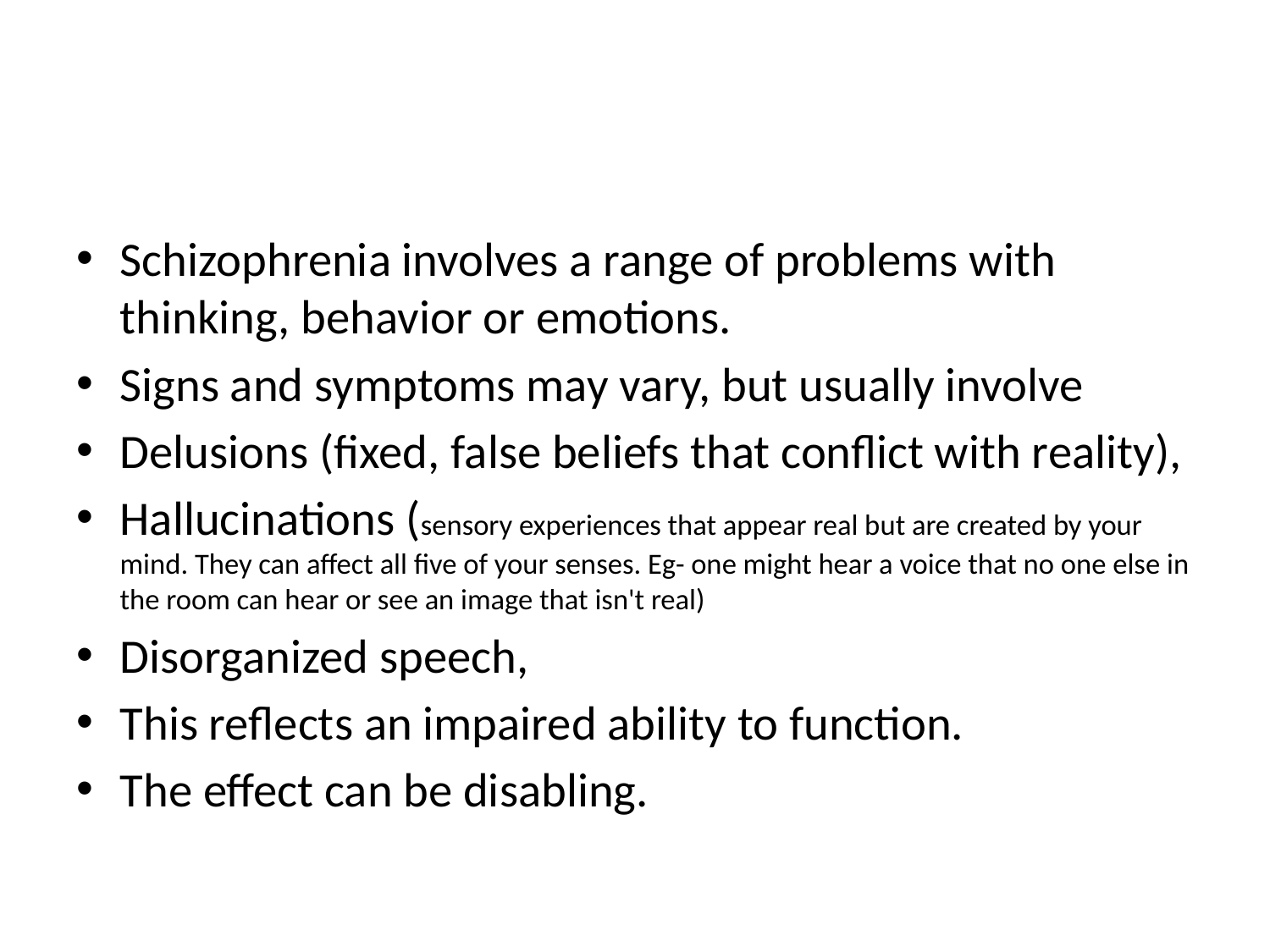

#
Schizophrenia involves a range of problems with thinking, behavior or emotions.
Signs and symptoms may vary, but usually involve
Delusions (fixed, false beliefs that conflict with reality),
Hallucinations (sensory experiences that appear real but are created by your mind. They can affect all five of your senses. Eg- one might hear a voice that no one else in the room can hear or see an image that isn't real)
Disorganized speech,
This reflects an impaired ability to function.
The effect can be disabling.